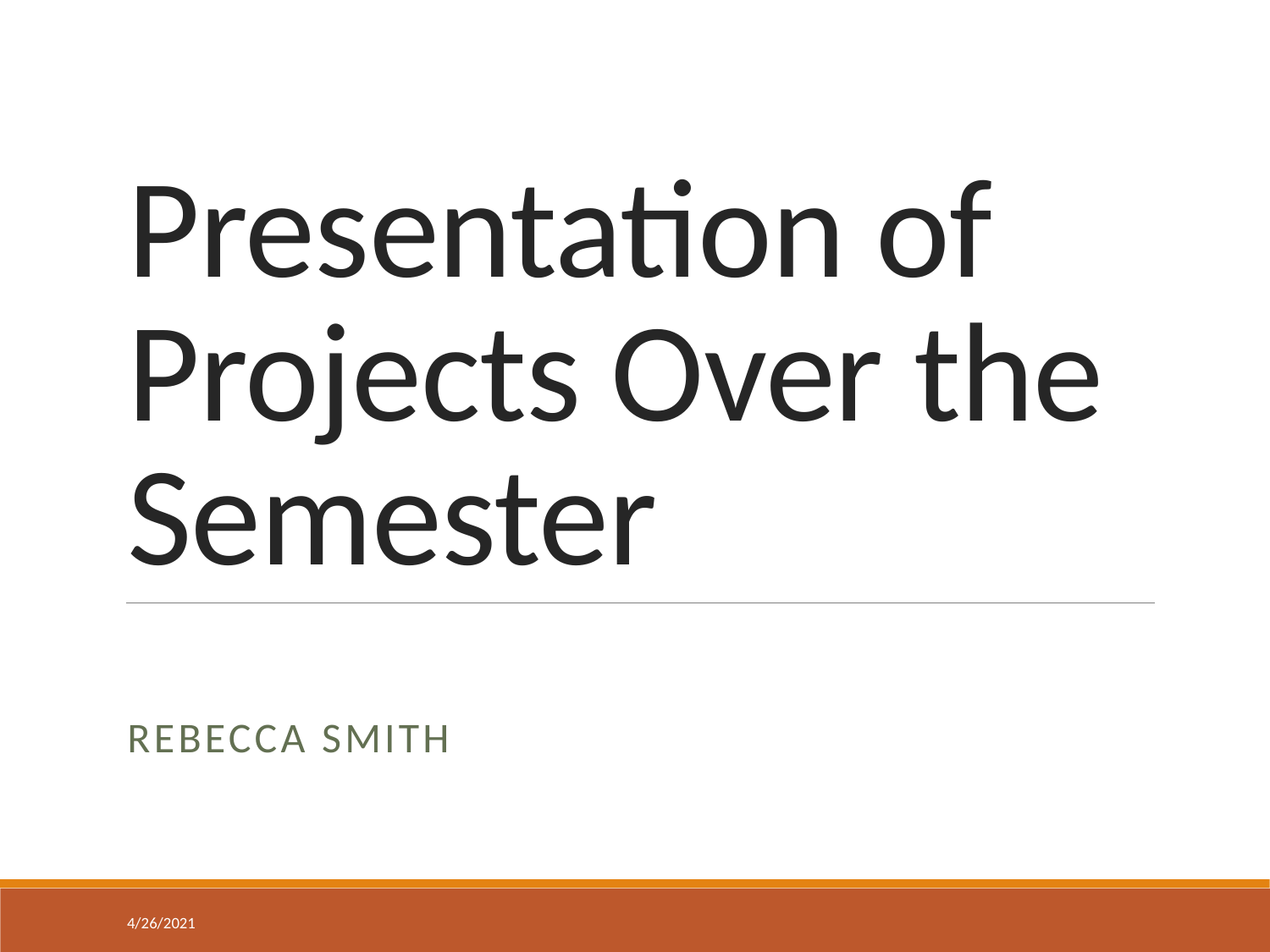

# Presentation of Projects Over the Semester
Rebecca Smith
4/26/2021